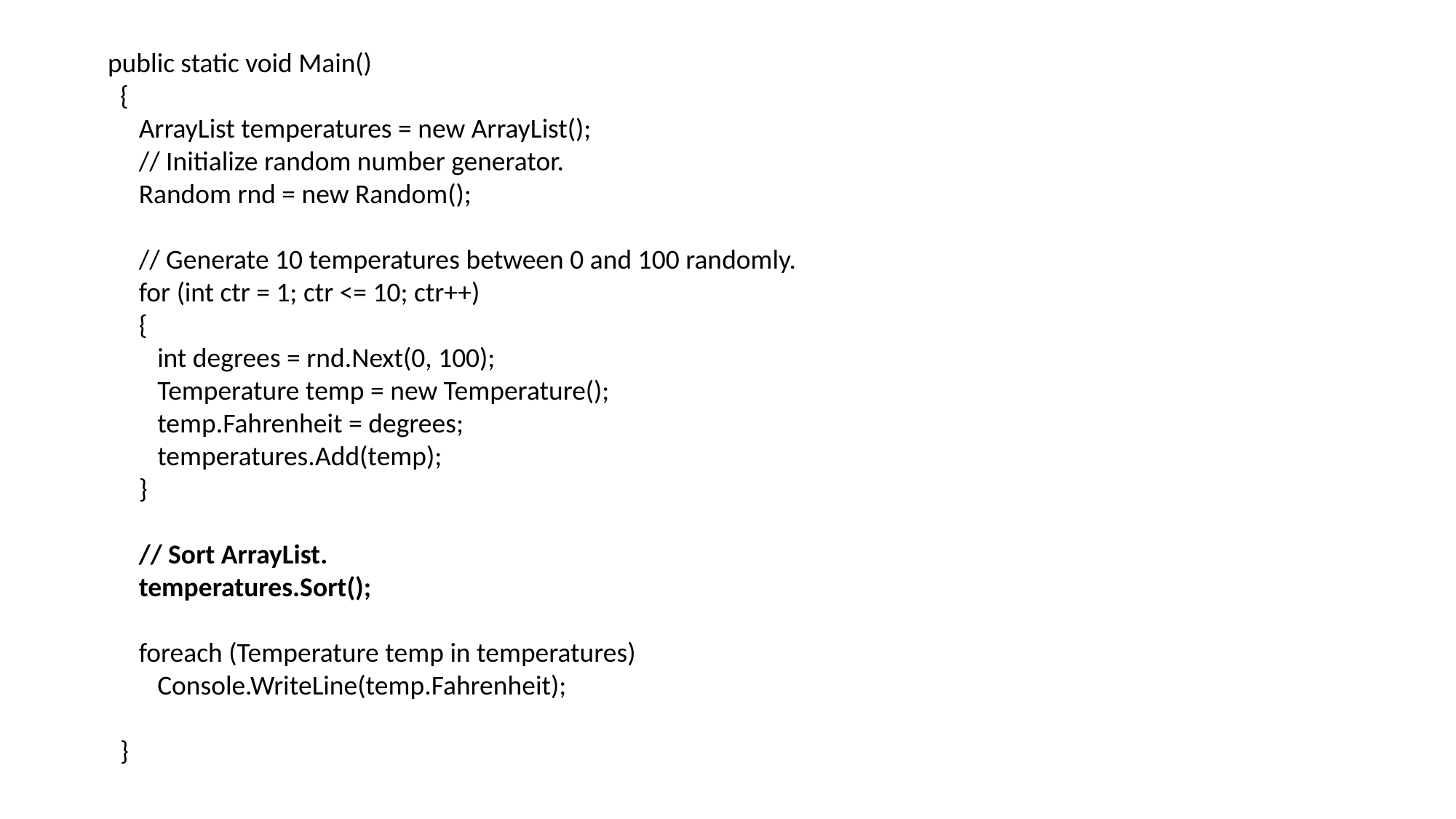

public static void Main()
   {
      ArrayList temperatures = new ArrayList();
      // Initialize random number generator.
      Random rnd = new Random();

      // Generate 10 temperatures between 0 and 100 randomly.
      for (int ctr = 1; ctr <= 10; ctr++)
      {
         int degrees = rnd.Next(0, 100);
         Temperature temp = new Temperature();
         temp.Fahrenheit = degrees;
         temperatures.Add(temp);
      }

      // Sort ArrayList.
      temperatures.Sort();

      foreach (Temperature temp in temperatures)
         Console.WriteLine(temp.Fahrenheit);

   }